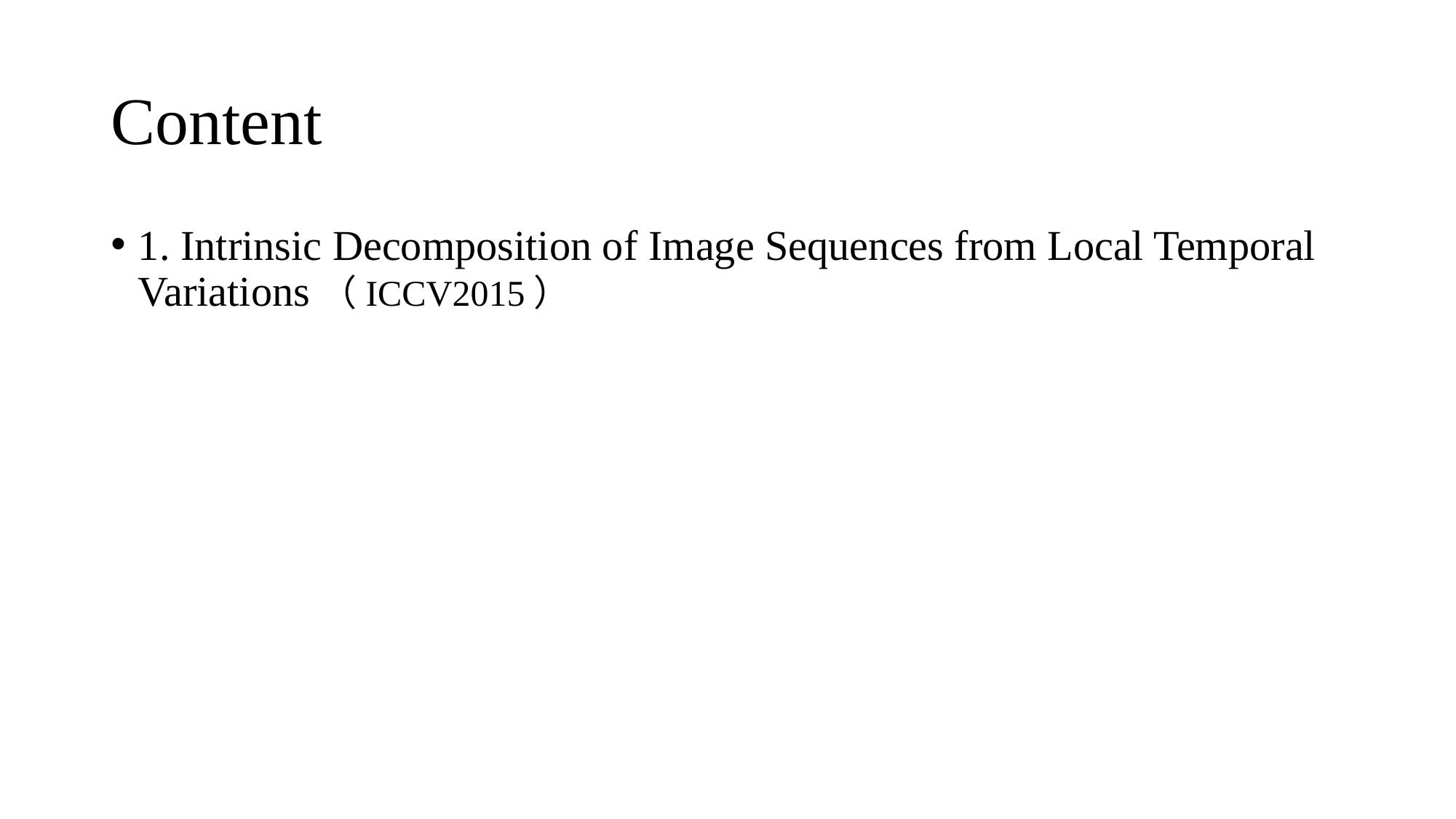

# Content
1. Intrinsic Decomposition of Image Sequences from Local Temporal Variations（ICCV2015）